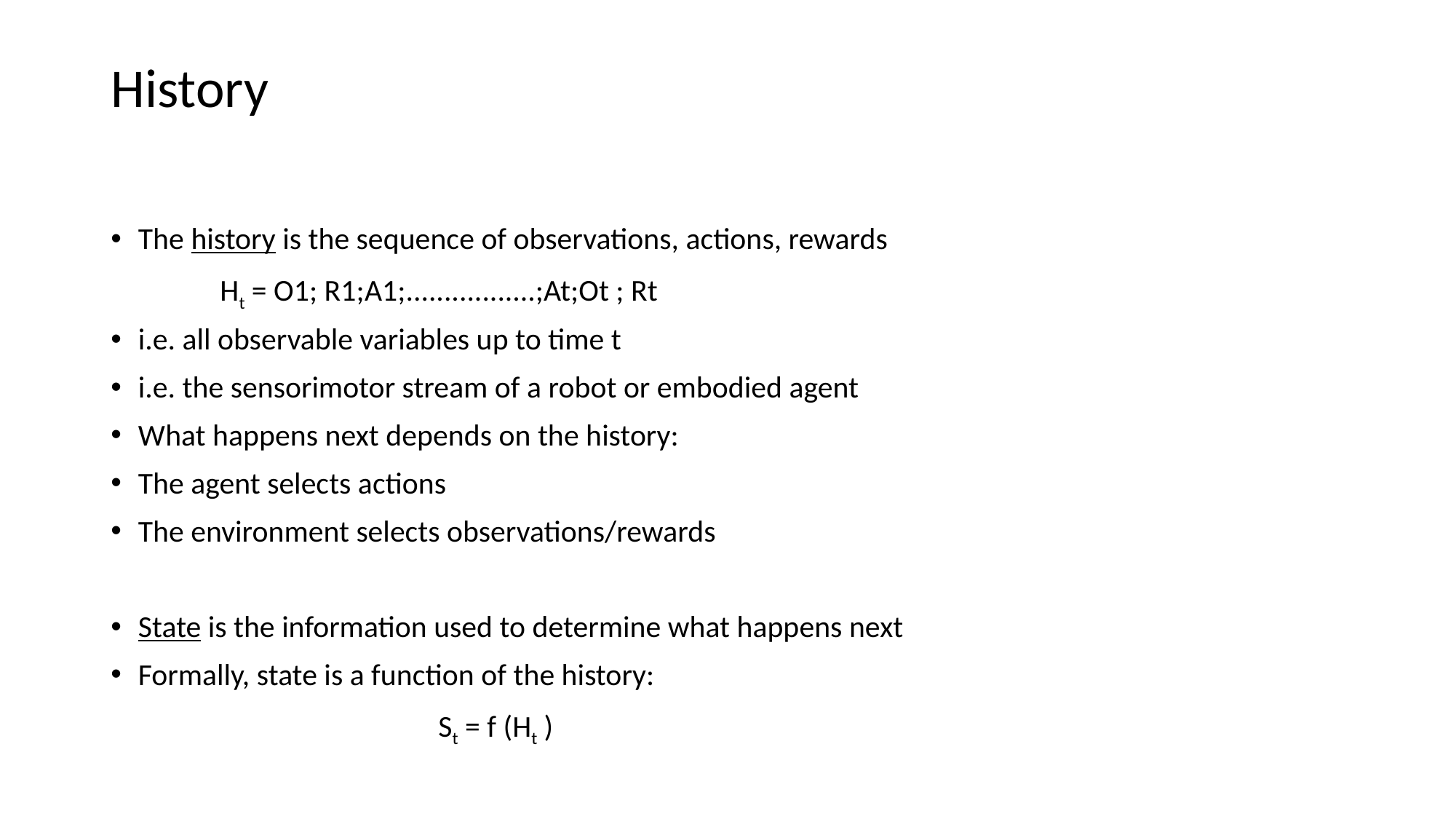

# History
The history is the sequence of observations, actions, rewards
	Ht = O1; R1;A1;.................;At;Ot ; Rt
i.e. all observable variables up to time t
i.e. the sensorimotor stream of a robot or embodied agent
What happens next depends on the history:
The agent selects actions
The environment selects observations/rewards

State is the information used to determine what happens next
Formally, state is a function of the history:
			St = f (Ht )